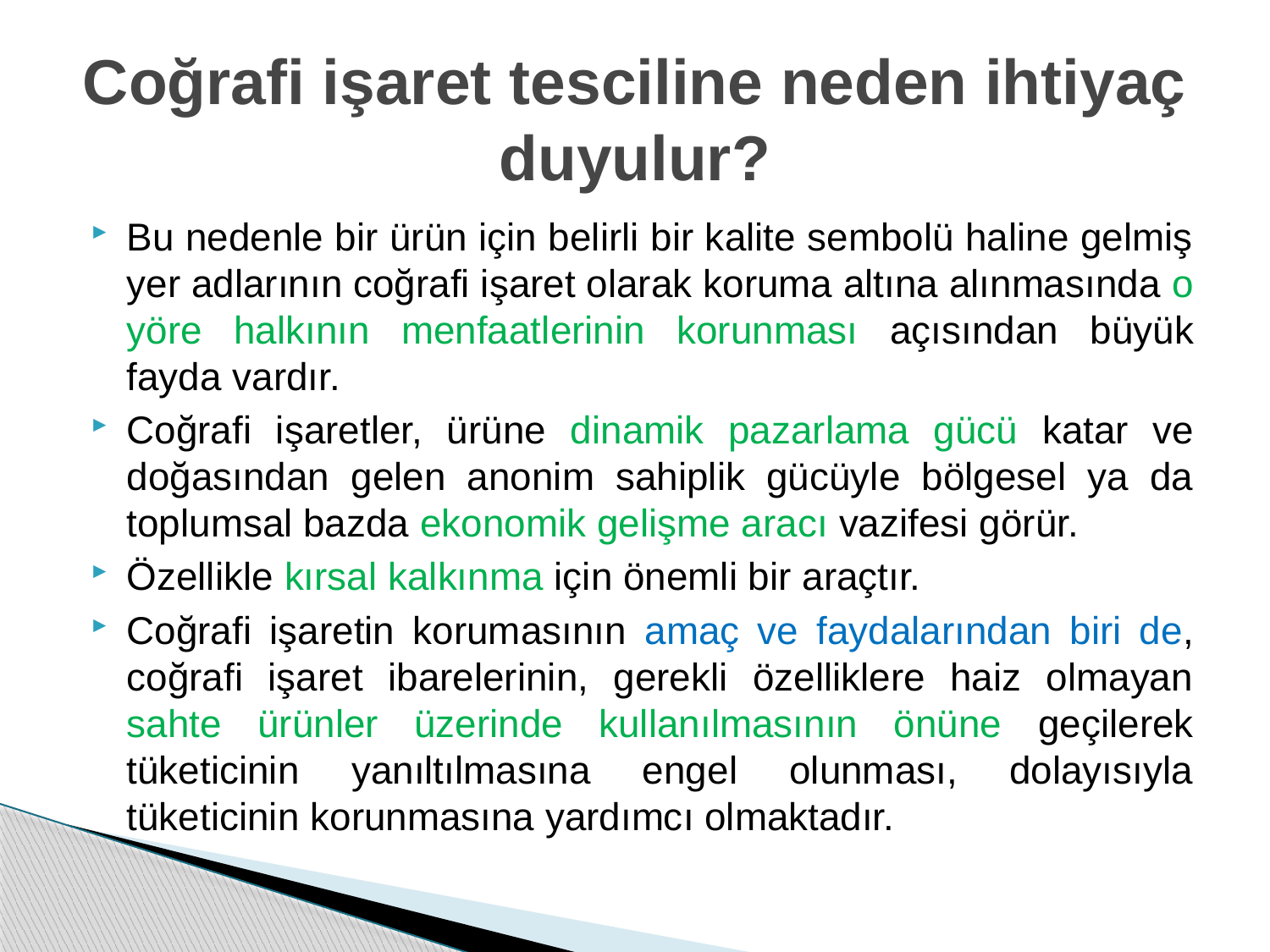

# Coğrafi işaret tesciline neden ihtiyaç duyulur?
Bu nedenle bir ürün için belirli bir kalite sembolü haline gelmiş yer adlarının coğrafi işaret olarak koruma altına alınmasında o yöre halkının menfaatlerinin korunması açısından büyük fayda vardır.
Coğrafi işaretler, ürüne dinamik pazarlama gücü katar ve doğasından gelen anonim sahiplik gücüyle bölgesel ya da toplumsal bazda ekonomik gelişme aracı vazifesi görür.
Özellikle kırsal kalkınma için önemli bir araçtır.
Coğrafi işaretin korumasının amaç ve faydalarından biri de, coğrafi işaret ibarelerinin, gerekli özelliklere haiz olmayan sahte ürünler üzerinde kullanılmasının önüne geçilerek tüketicinin yanıltılmasına engel olunması, dolayısıyla tüketicinin korunmasına yardımcı olmaktadır.